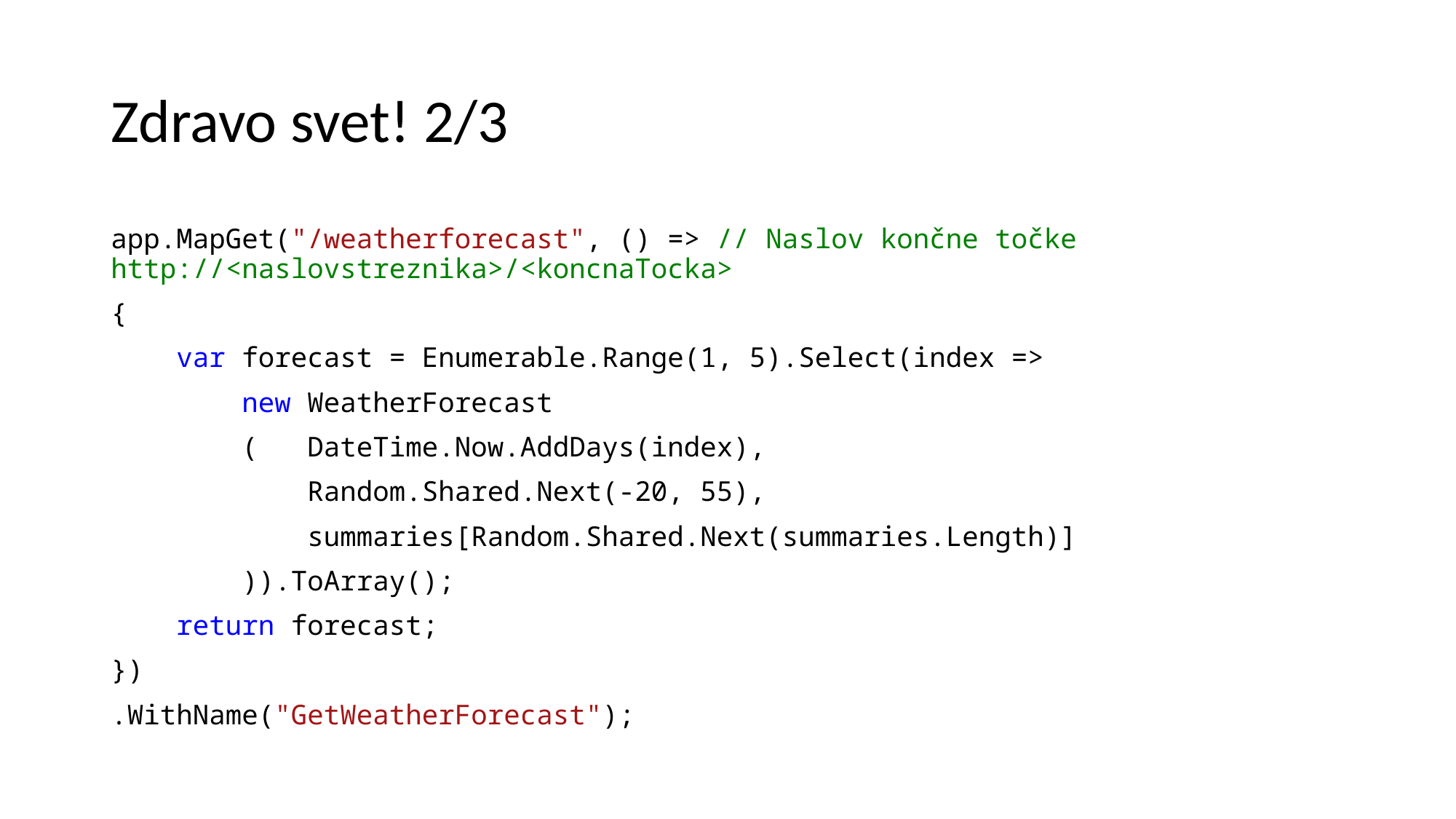

# Zdravo svet! 2/3
app.MapGet("/weatherforecast", () => // Naslov končne točke http://<naslovstreznika>/<koncnaTocka>
{
    var forecast = Enumerable.Range(1, 5).Select(index =>
        new WeatherForecast
        (   DateTime.Now.AddDays(index),
            Random.Shared.Next(-20, 55),
            summaries[Random.Shared.Next(summaries.Length)]
        )).ToArray();
    return forecast;
})
.WithName("GetWeatherForecast");